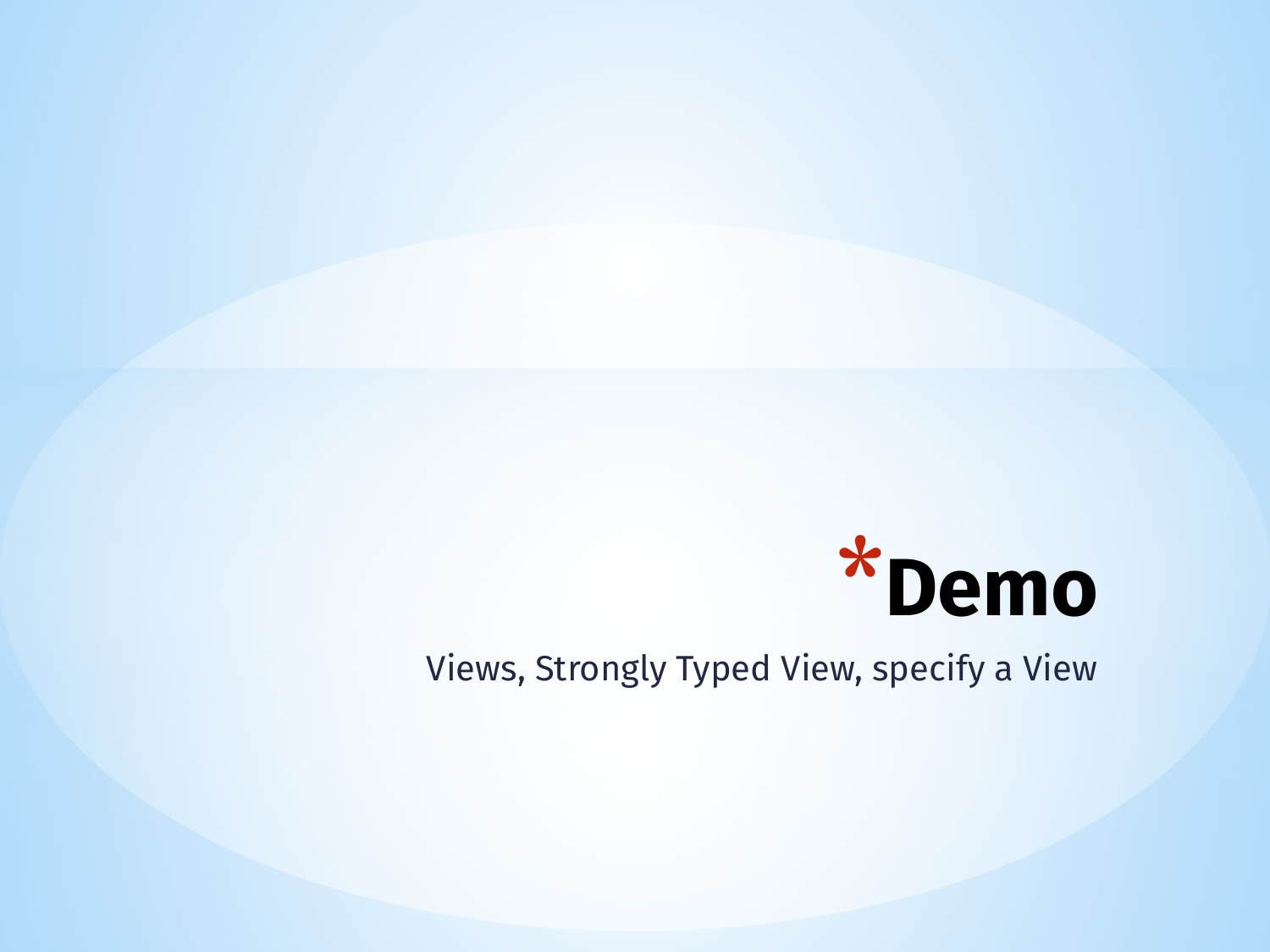

# Demo
Views, Strongly Typed View, specify a View